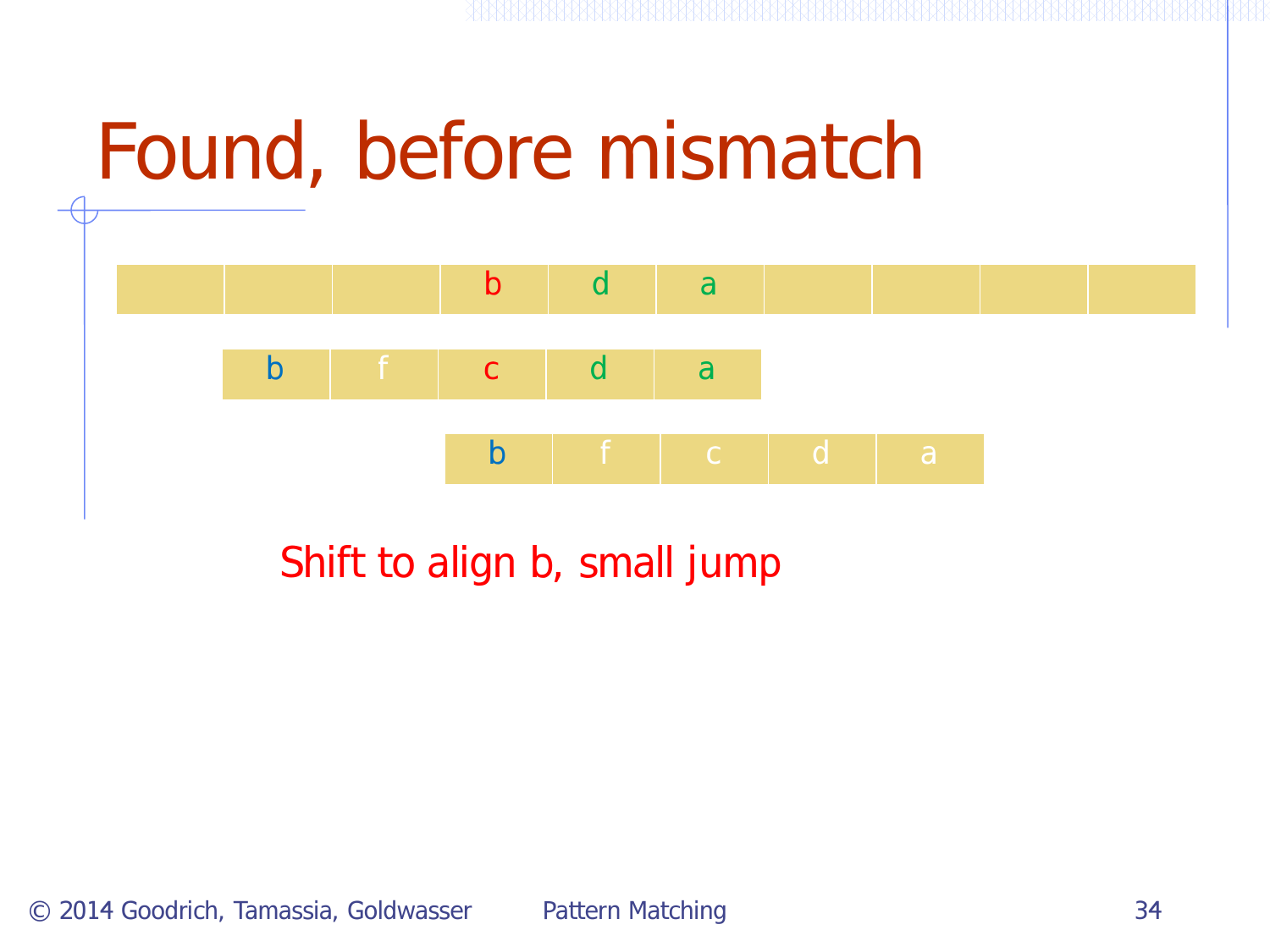

# Found, before mismatch
|  |  |  | b | d | a |  |  |  |  |
| --- | --- | --- | --- | --- | --- | --- | --- | --- | --- |
| b | f | c | d | a |
| --- | --- | --- | --- | --- |
| b | f | c | d | a |
| --- | --- | --- | --- | --- |
Shift to align b, small jump
Pattern Matching
34